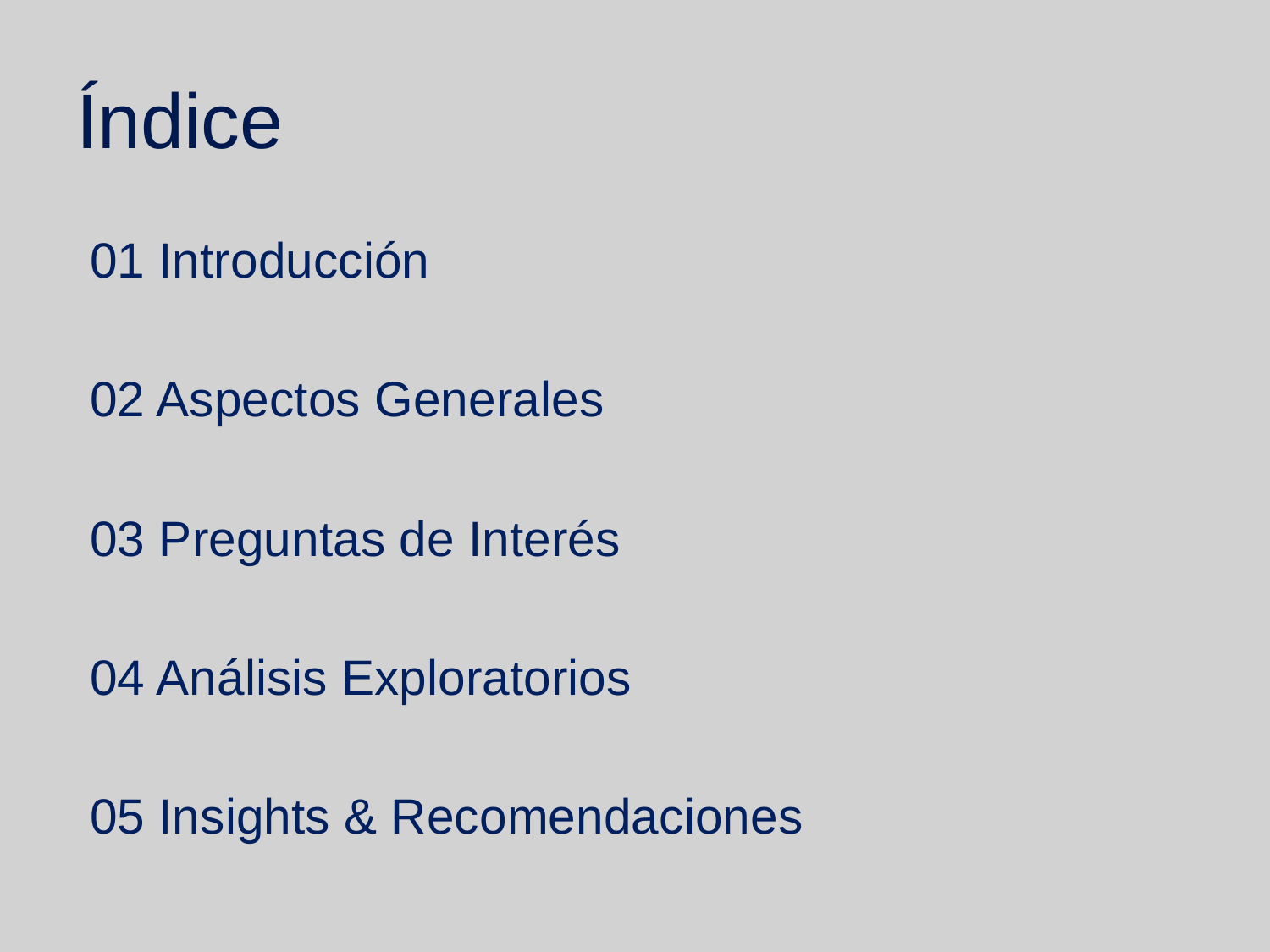

# Índice
 01 Introducción

 02 Aspectos Generales

 03 Preguntas de Interés

 04 Análisis Exploratorios

 05 Insights & Recomendaciones